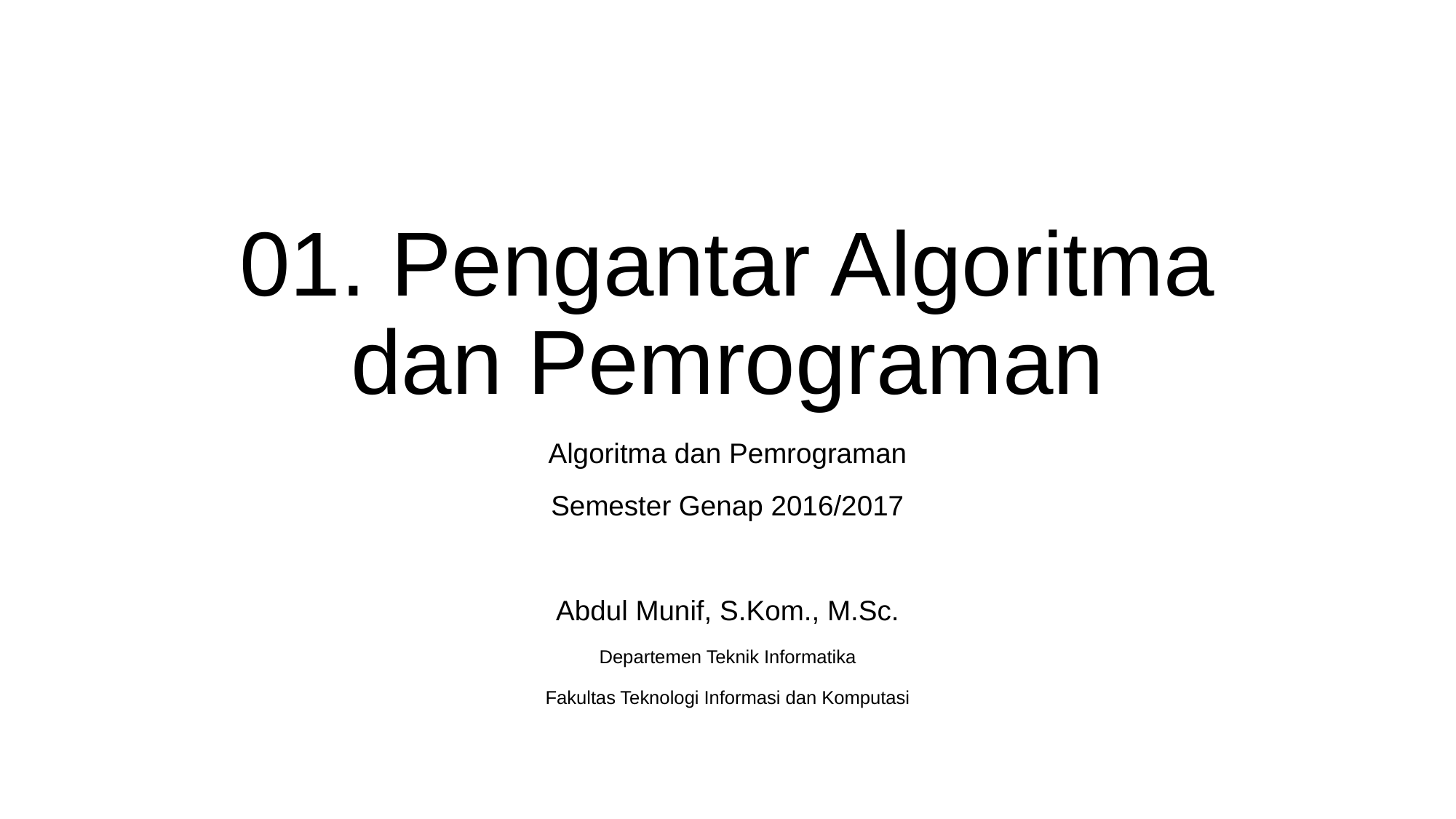

# 01. Pengantar Algoritma dan Pemrograman
Algoritma dan Pemrograman
Semester Genap 2016/2017

Abdul Munif, S.Kom., M.Sc.
Departemen Teknik Informatika
Fakultas Teknologi Informasi dan Komputasi